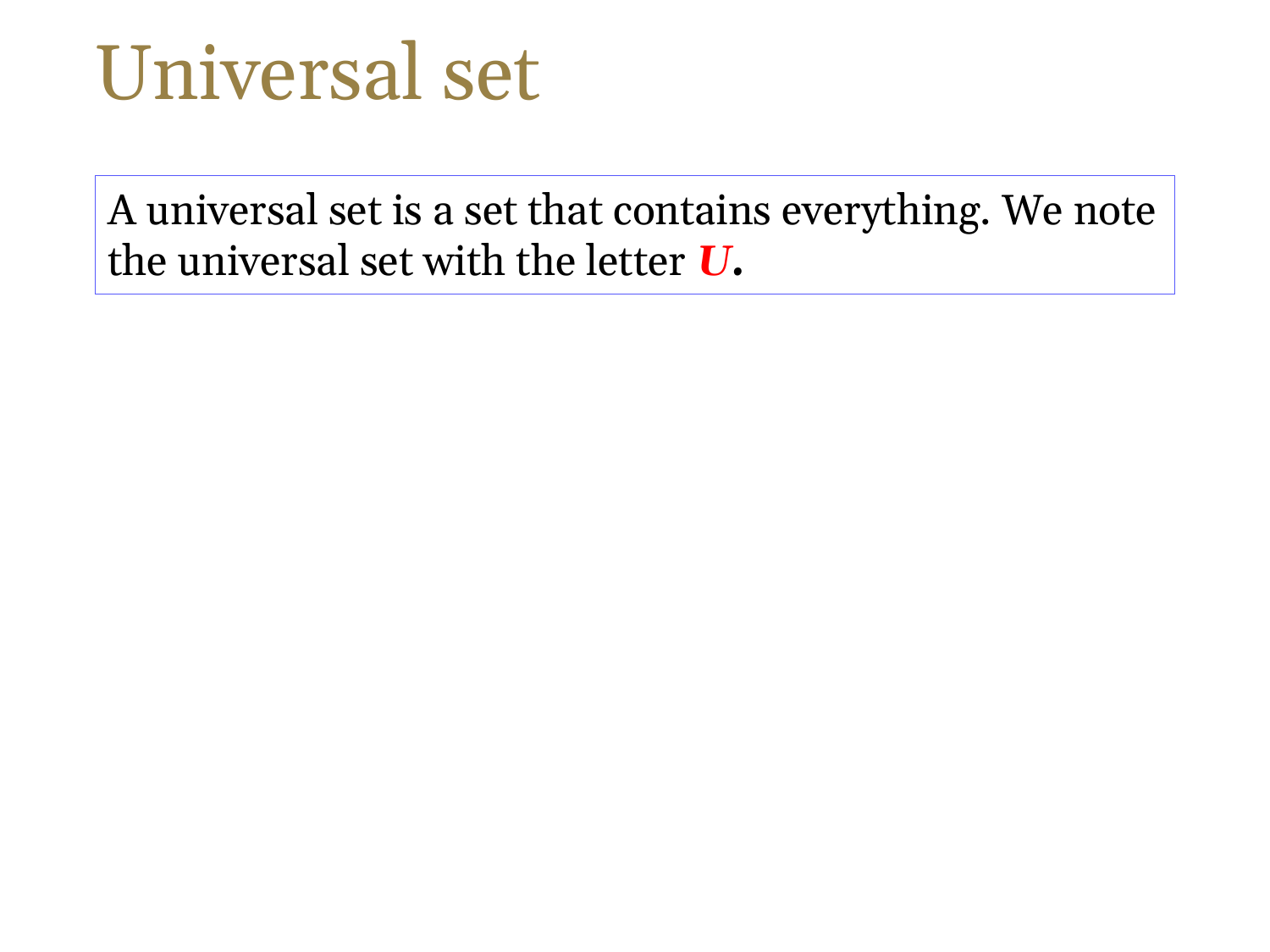

# Universal set
A universal set is a set that contains everything. We note the universal set with the letter U.